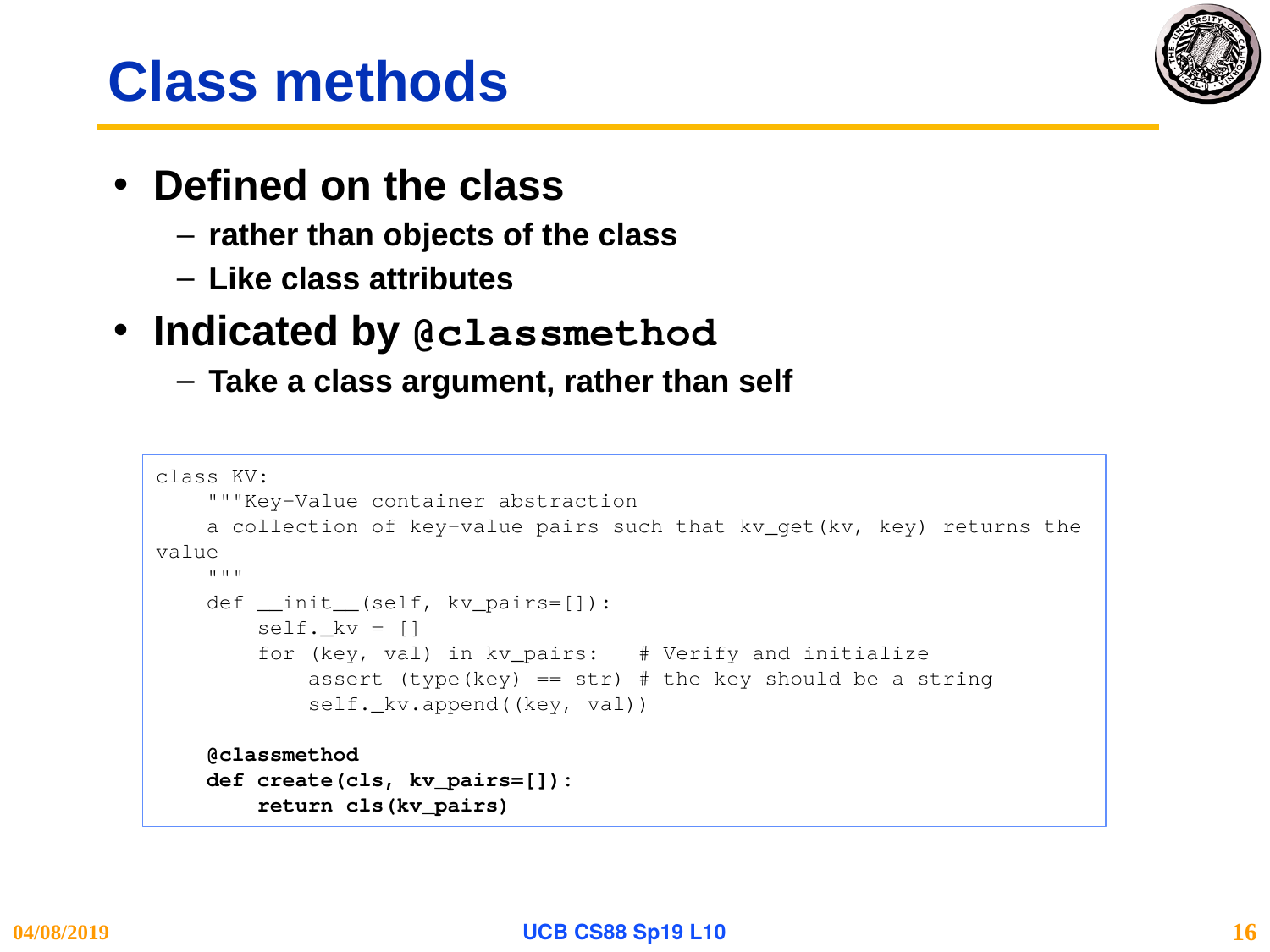

# Class methods
Defined on the class
rather than objects of the class
Like class attributes
Indicated by @classmethod
Take a class argument, rather than self
class KV:
    """Key-Value container abstraction
    a collection of key-value pairs such that kv_get(kv, key) returns the value
    """
    def __init__(self, kv_pairs=[]):
        self._kv = []
        for (key, val) in kv_pairs:   # Verify and initialize
            assert (type(key) == str) # the key should be a string
            self._kv.append((key, val))

    @classmethod
    def create(cls, kv_pairs=[]):
        return cls(kv_pairs)
04/08/2019
UCB CS88 Sp19 L10
16